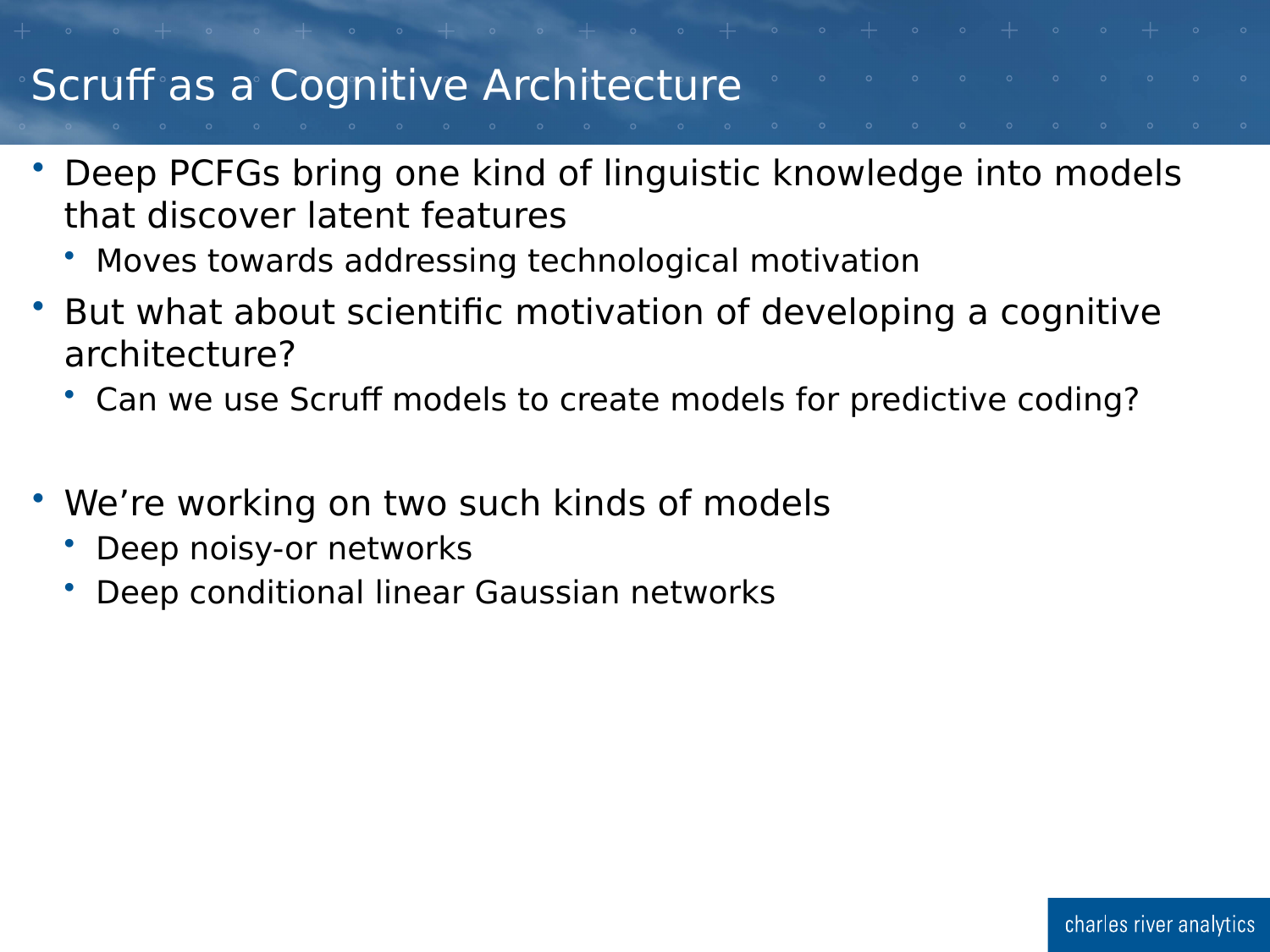

# Scruff as a Cognitive Architecture
Deep PCFGs bring one kind of linguistic knowledge into models that discover latent features
Moves towards addressing technological motivation
But what about scientific motivation of developing a cognitive architecture?
Can we use Scruff models to create models for predictive coding?

We’re working on two such kinds of models
Deep noisy-or networks
Deep conditional linear Gaussian networks